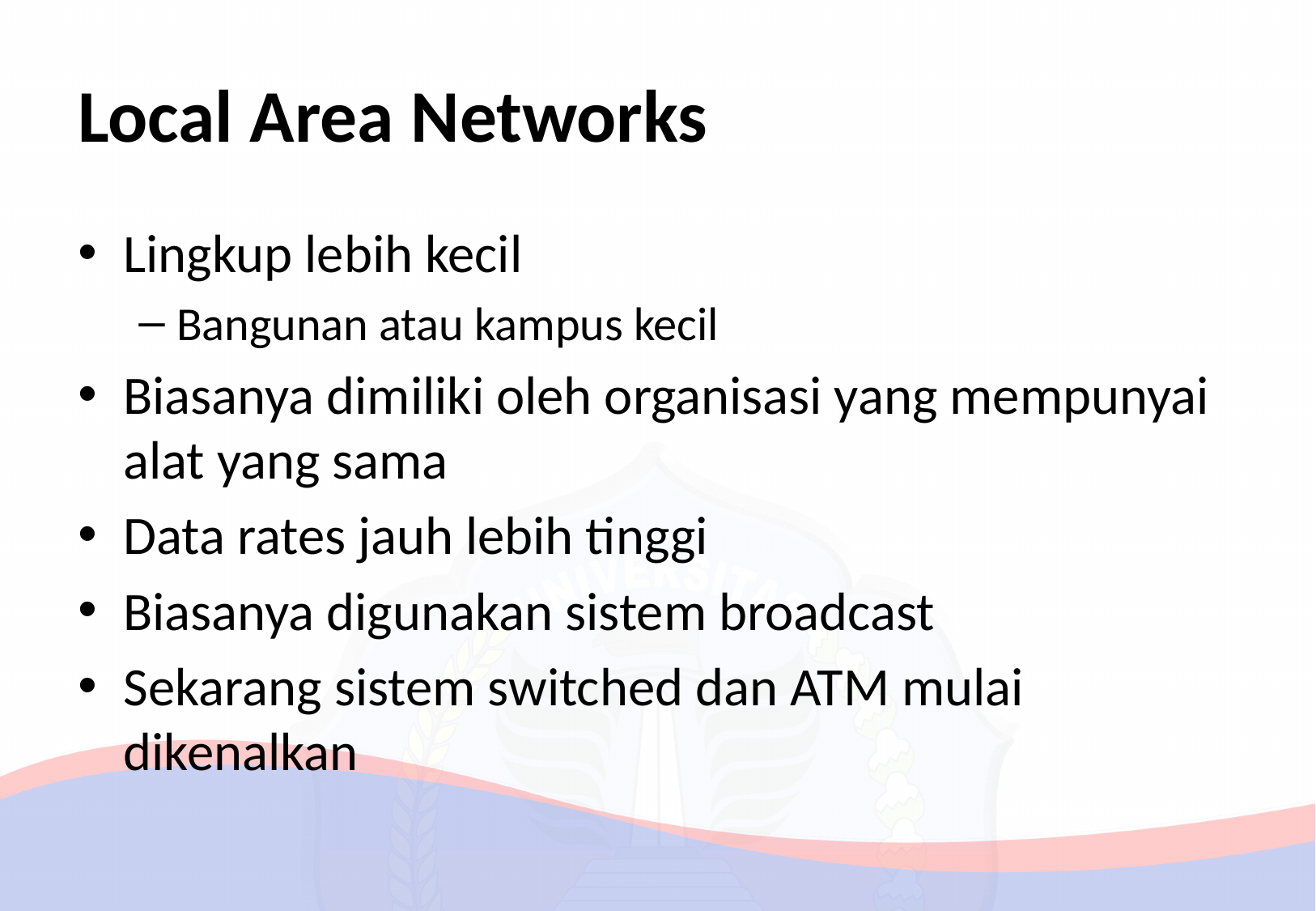

# Local Area Networks
Lingkup lebih kecil
Bangunan atau kampus kecil
Biasanya dimiliki oleh organisasi yang mempunyai alat yang sama
Data rates jauh lebih tinggi
Biasanya digunakan sistem broadcast
Sekarang sistem switched dan ATM mulai dikenalkan